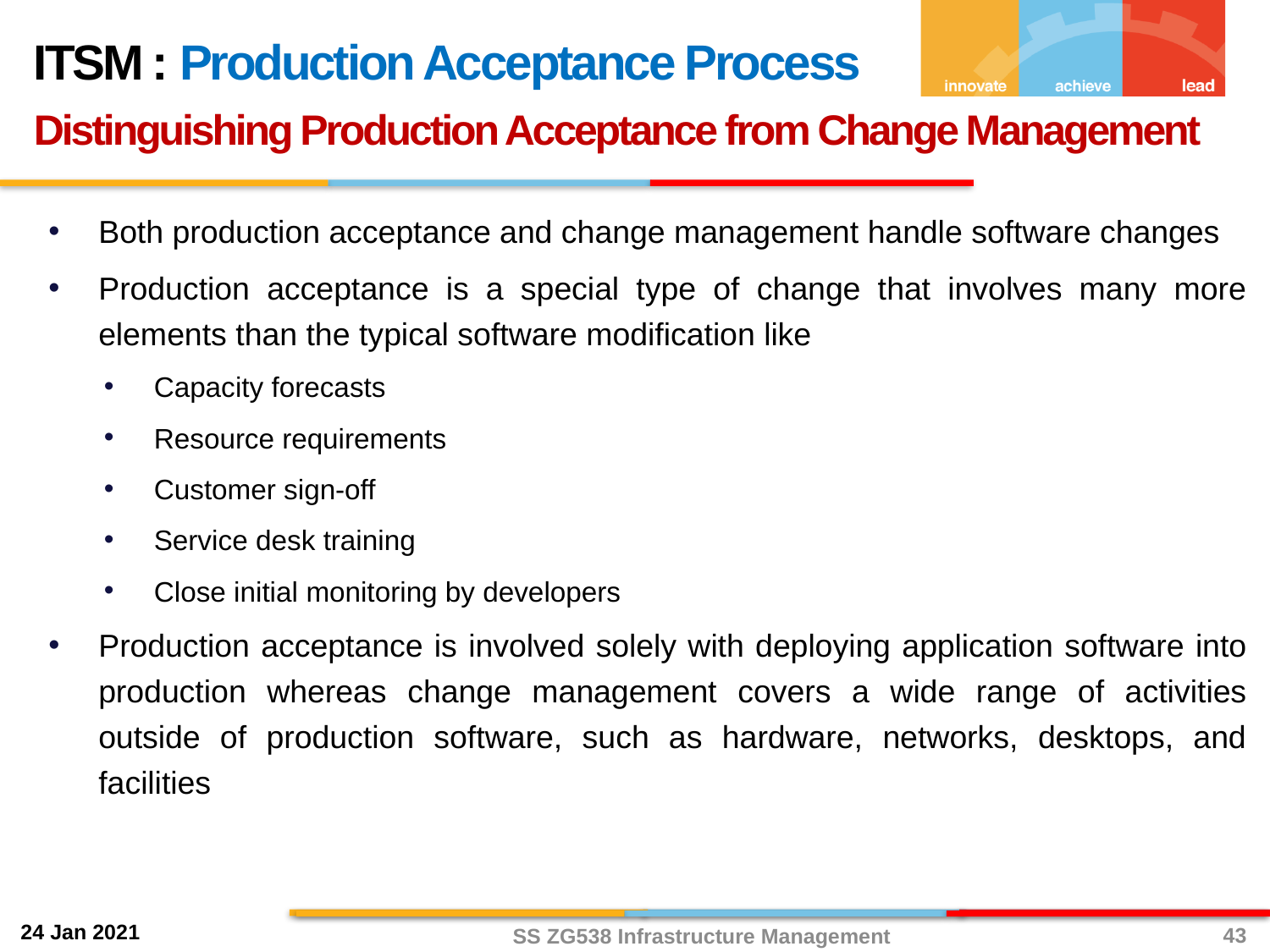

ITSM : Production Acceptance Process
Distinguishing Production Acceptance from Change Management
Both production acceptance and change management handle software changes
Production acceptance is a special type of change that involves many more elements than the typical software modification like
Capacity forecasts
Resource requirements
Customer sign-off
Service desk training
Close initial monitoring by developers
Production acceptance is involved solely with deploying application software into production whereas change management covers a wide range of activities outside of production software, such as hardware, networks, desktops, and facilities
43
SS ZG538 Infrastructure Management